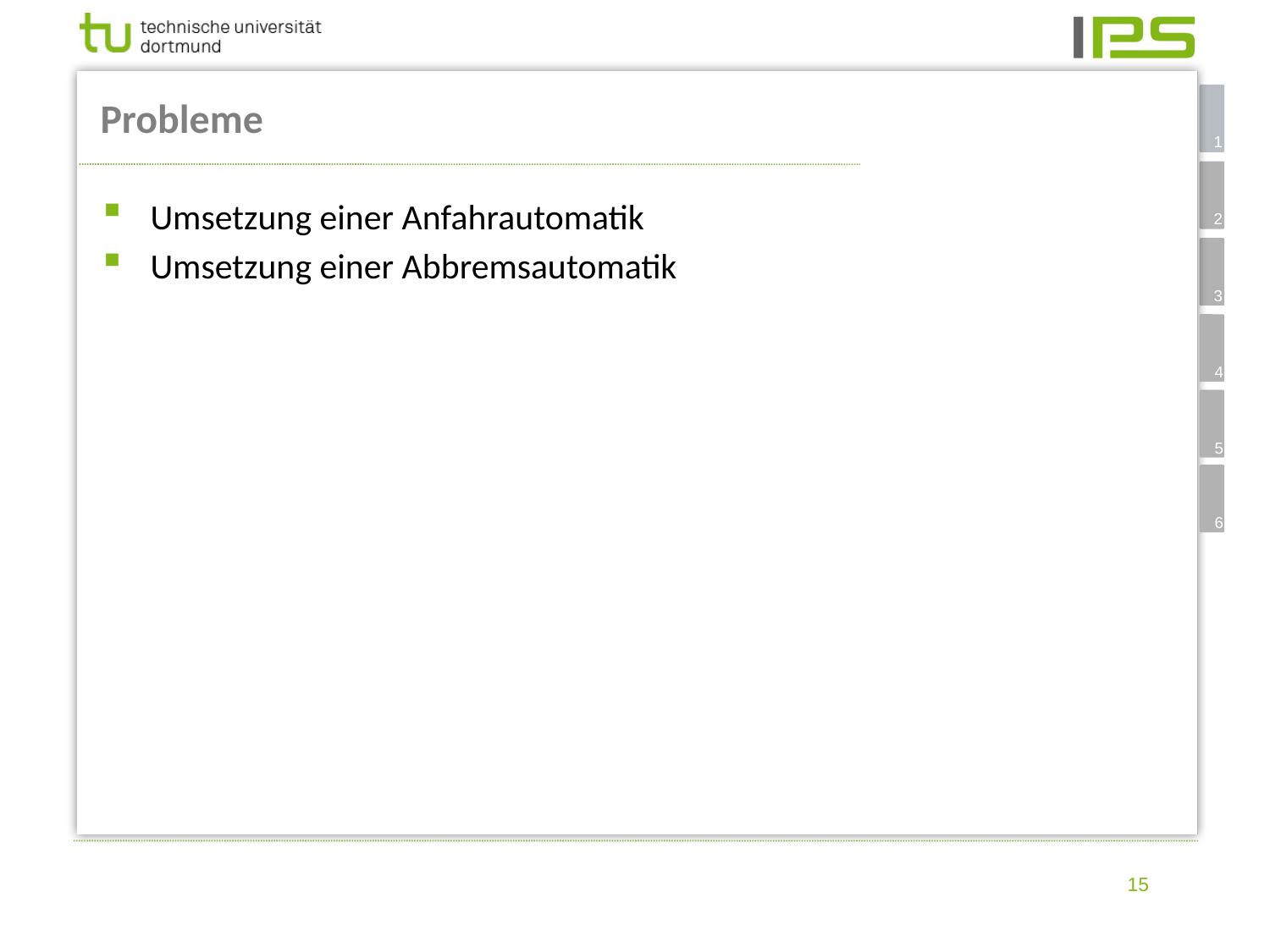

# Probleme
Umsetzung einer Anfahrautomatik
Umsetzung einer Abbremsautomatik

15